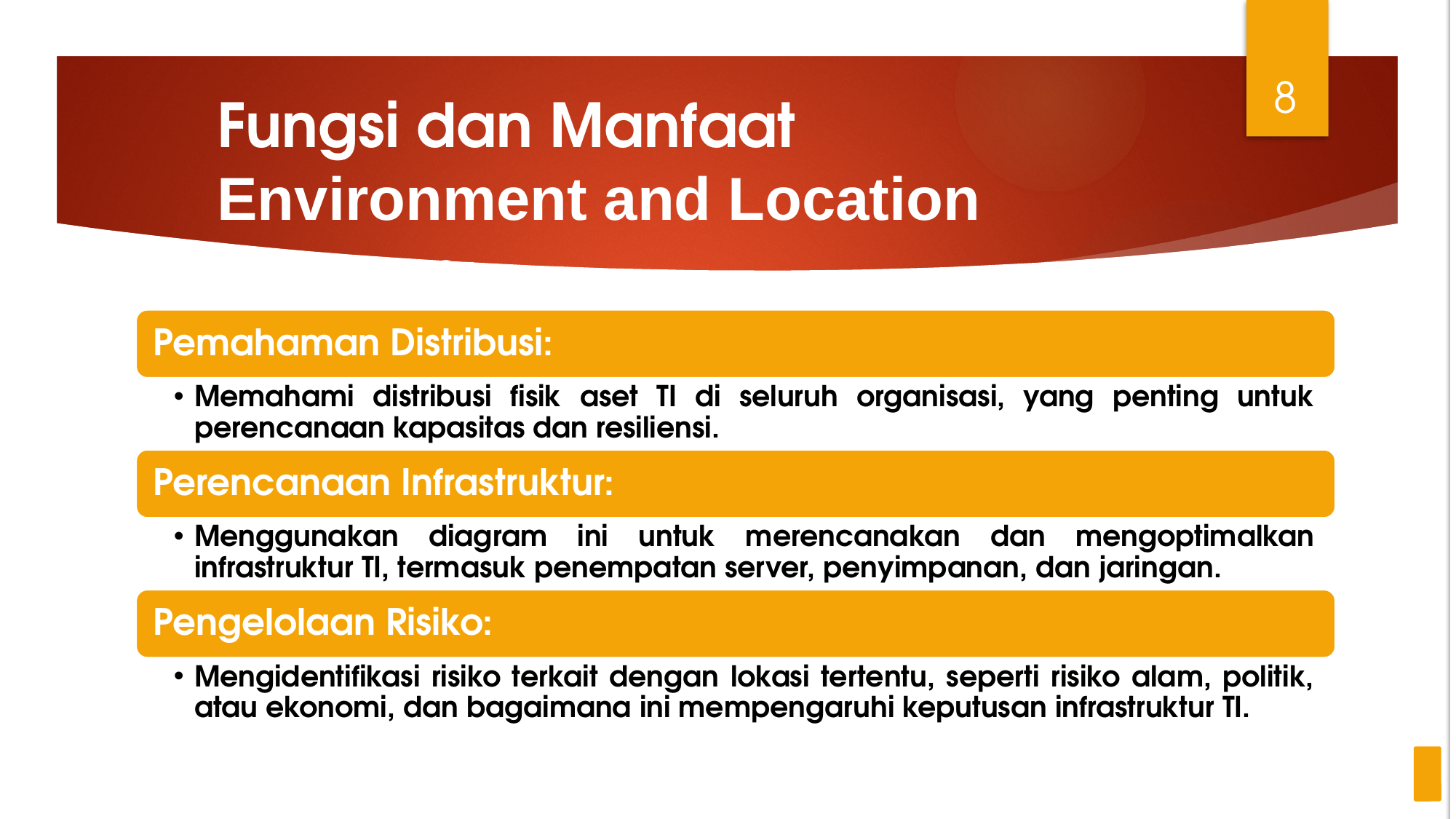

8
Fungsi dan Manfaat
Environment and Location Diagram:
Pemahaman Distribusi:
Memahami distribusi fisik aset TI di seluruh organisasi, yang penting untuk perencanaan kapasitas dan resiliensi.
Perencanaan Infrastruktur:
Menggunakan diagram ini untuk merencanakan dan mengoptimalkan infrastruktur TI, termasuk penempatan server, penyimpanan, dan jaringan.
Pengelolaan Risiko:
Mengidentifikasi risiko terkait dengan lokasi tertentu, seperti risiko alam, politik, atau ekonomi, dan bagaimana ini mempengaruhi keputusan infrastruktur TI.